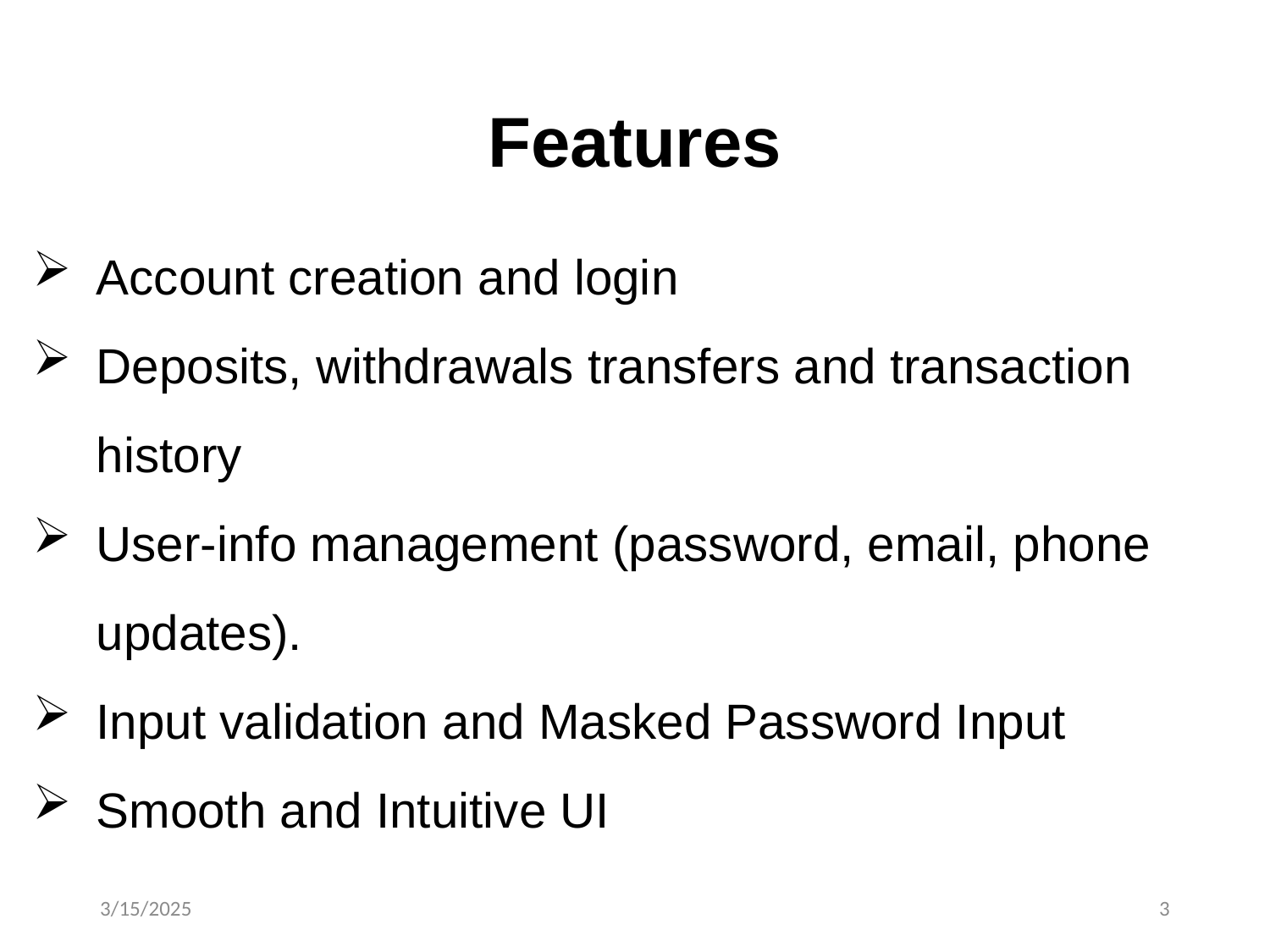

Features
Account creation and login
Deposits, withdrawals transfers and transaction history
User-info management (password, email, phone updates).
Input validation and Masked Password Input
Smooth and Intuitive UI

3/15/2025
3